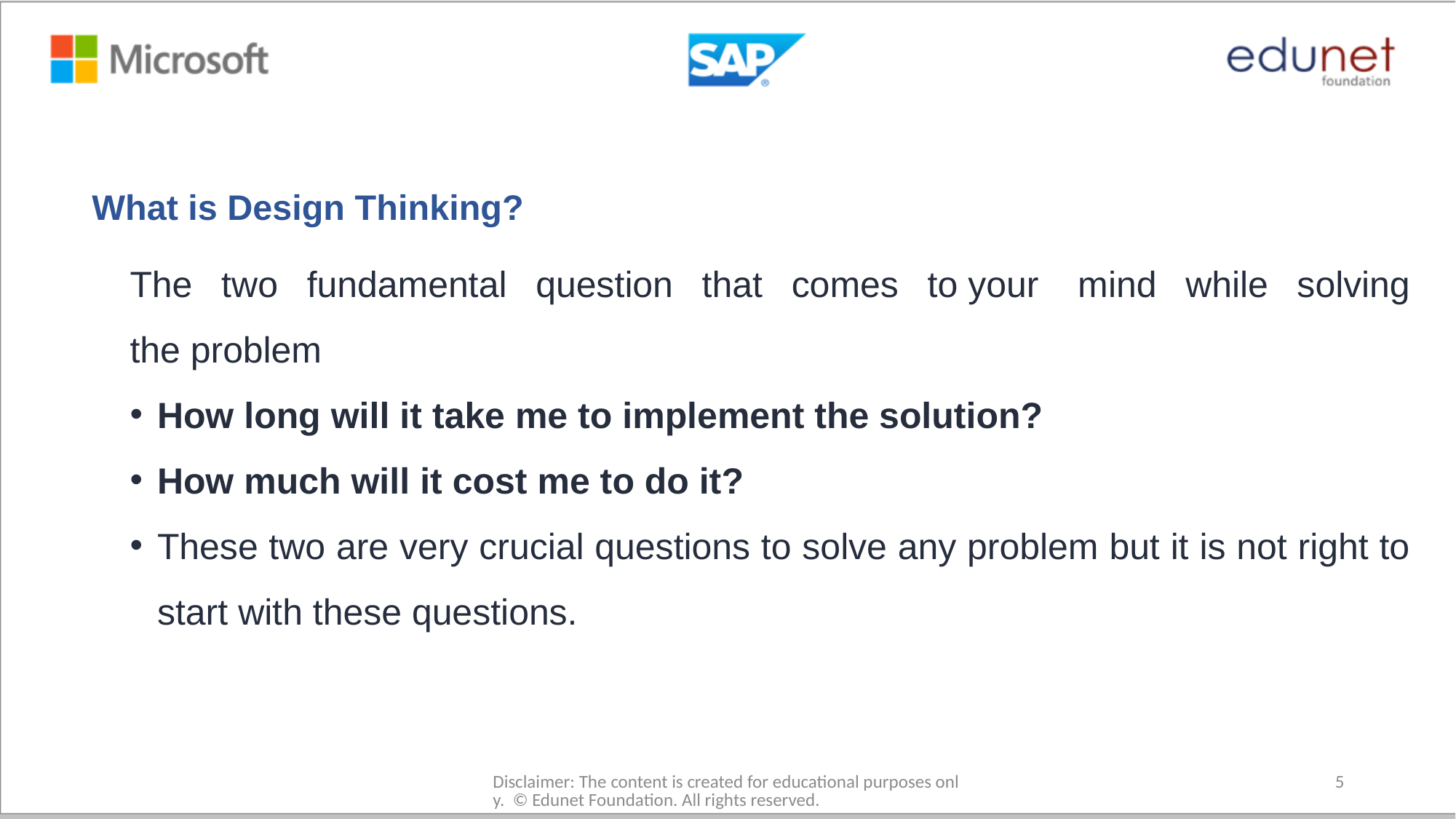

# What is Design Thinking?

The two fundamental question that comes to your  mind while solving the problem
How long will it take me to implement the solution?
How much will it cost me to do it?
These two are very crucial questions to solve any problem but it is not right to start with these questions.

Disclaimer: The content is created for educational purposes only.  © Edunet Foundation. All rights reserved.​
5